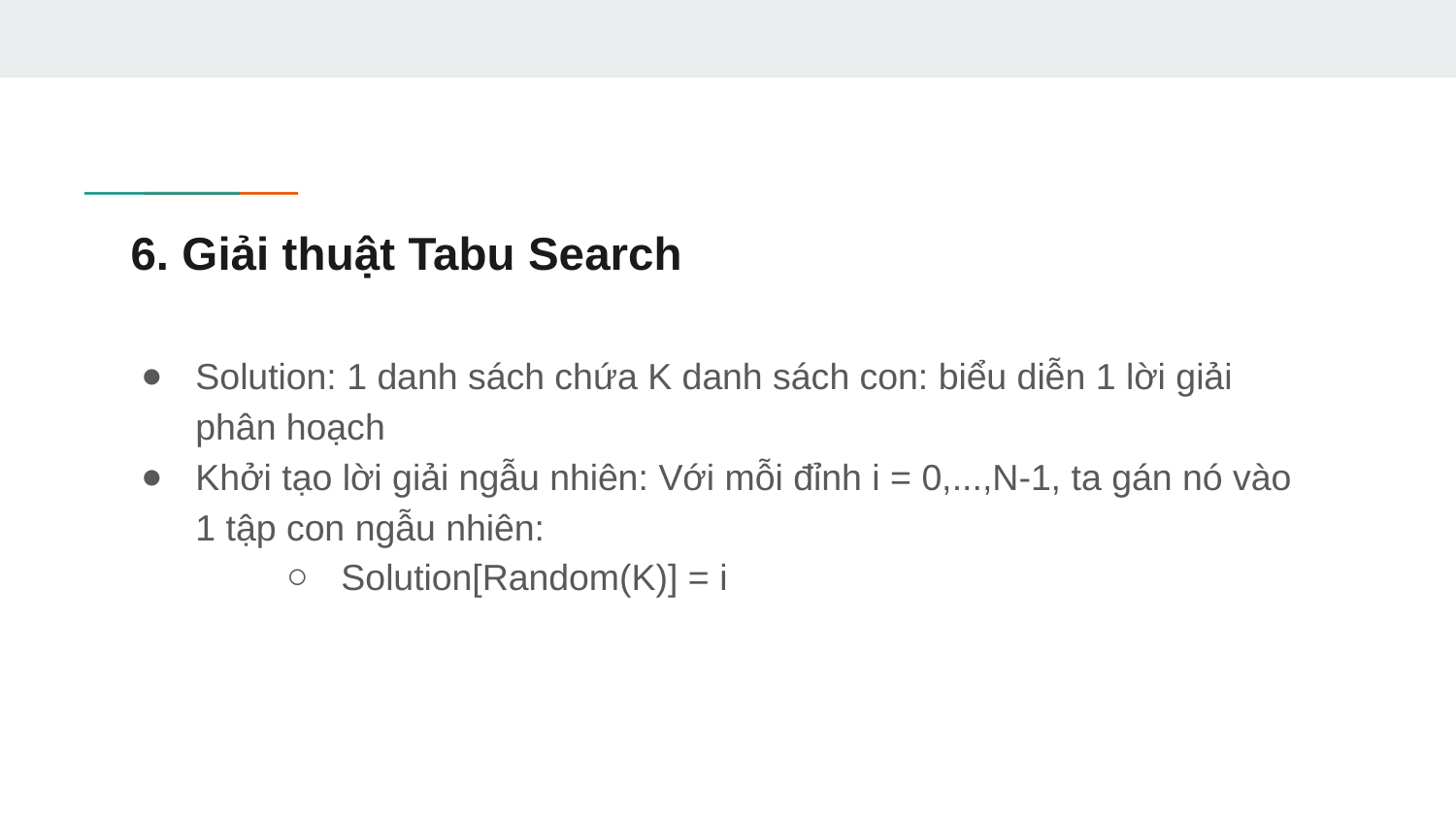

# 6. Giải thuật Tabu Search
Solution: 1 danh sách chứa K danh sách con: biểu diễn 1 lời giải phân hoạch
Khởi tạo lời giải ngẫu nhiên: Với mỗi đỉnh i = 0,...,N-1, ta gán nó vào 1 tập con ngẫu nhiên:
Solution[Random(K)] = i